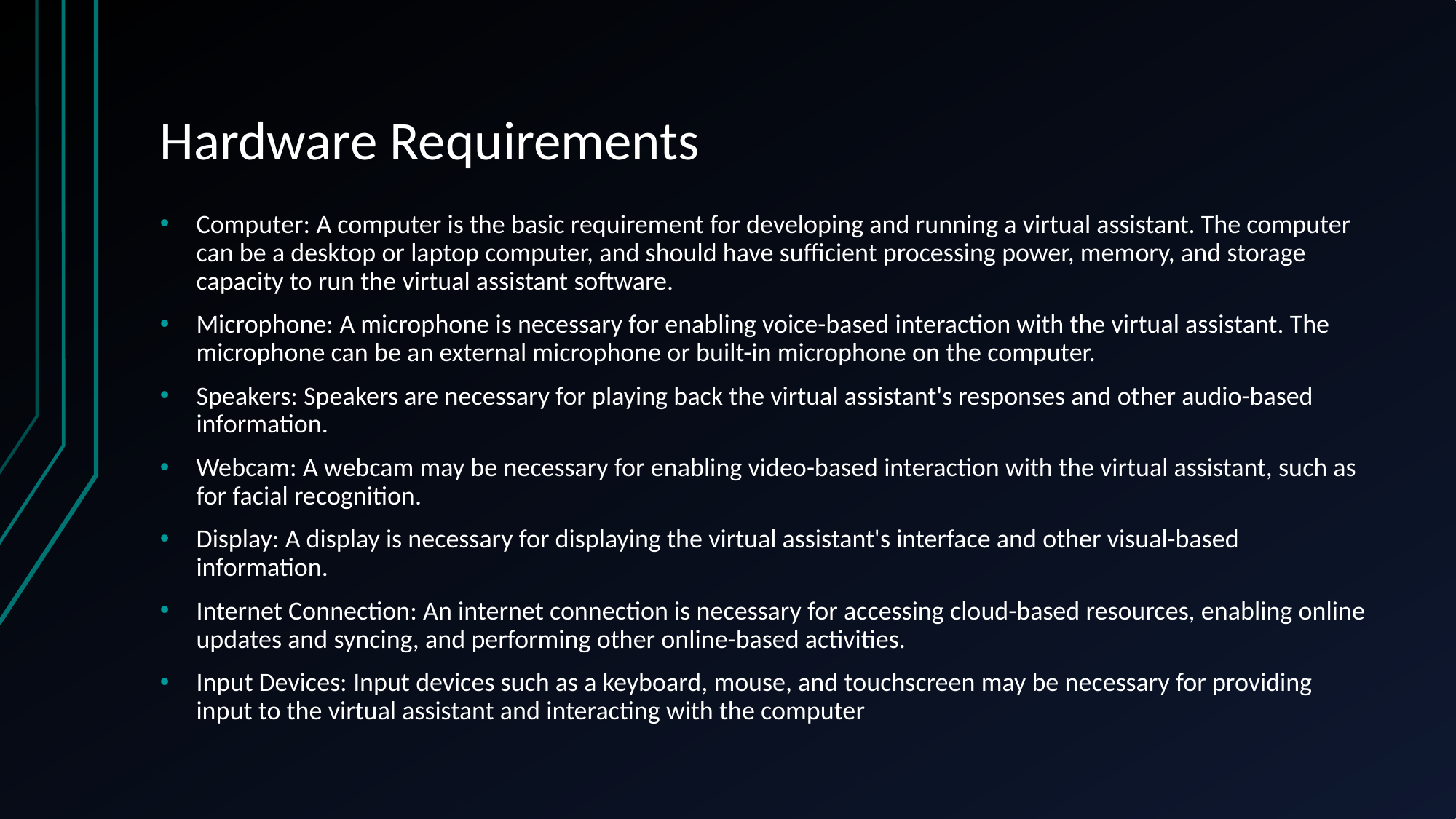

# Hardware Requirements
Computer: A computer is the basic requirement for developing and running a virtual assistant. The computer can be a desktop or laptop computer, and should have sufficient processing power, memory, and storage capacity to run the virtual assistant software.
Microphone: A microphone is necessary for enabling voice-based interaction with the virtual assistant. The microphone can be an external microphone or built-in microphone on the computer.
Speakers: Speakers are necessary for playing back the virtual assistant's responses and other audio-based information.
Webcam: A webcam may be necessary for enabling video-based interaction with the virtual assistant, such as for facial recognition.
Display: A display is necessary for displaying the virtual assistant's interface and other visual-based information.
Internet Connection: An internet connection is necessary for accessing cloud-based resources, enabling online updates and syncing, and performing other online-based activities.
Input Devices: Input devices such as a keyboard, mouse, and touchscreen may be necessary for providing input to the virtual assistant and interacting with the computer